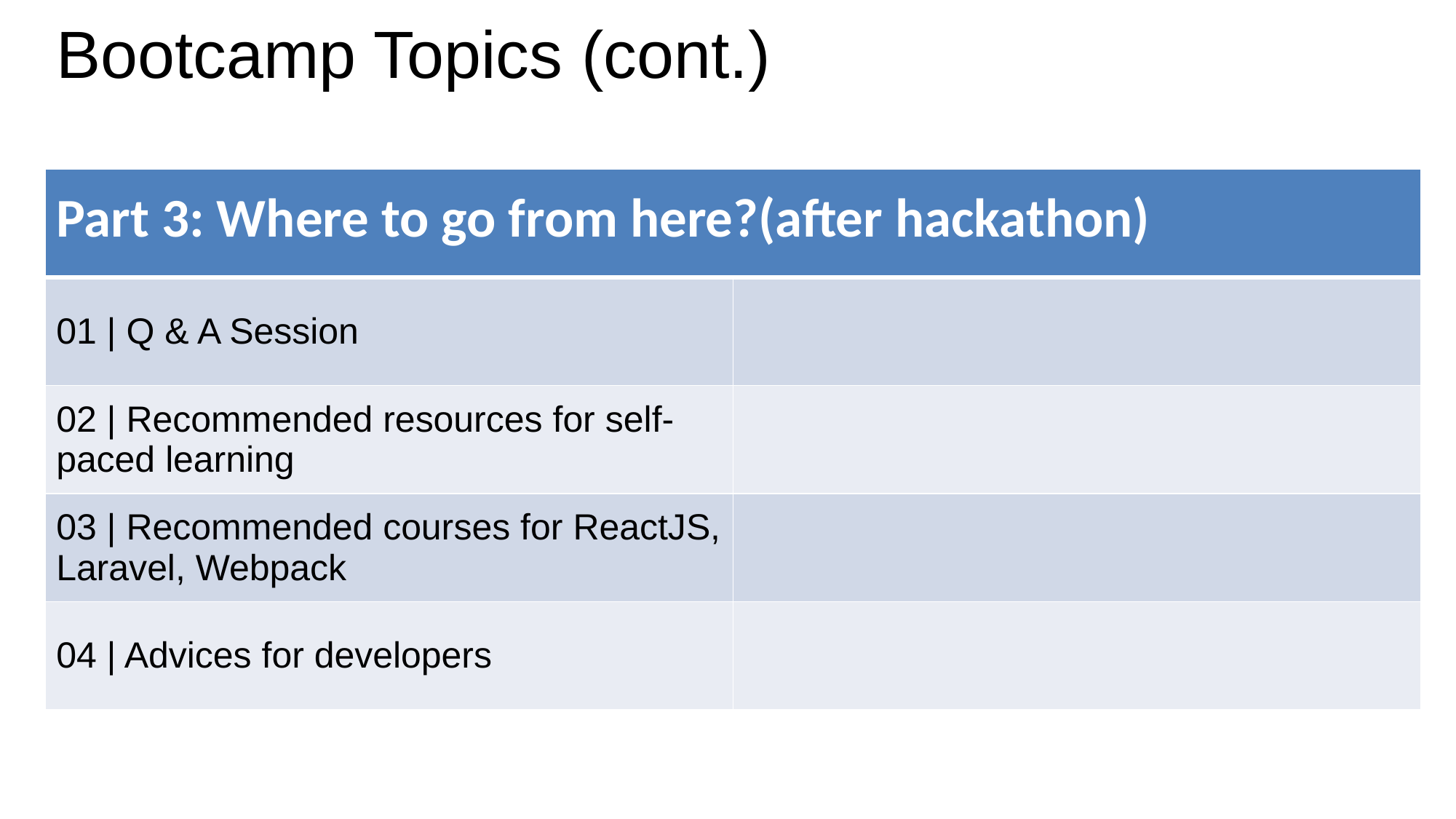

# Bootcamp Topics (cont.)
| Part 3: Where to go from here?(after hackathon) |  |
| --- | --- |
| 01 | Q & A Session |  |
| 02 | Recommended resources for self-paced learning |  |
| 03 | Recommended courses for ReactJS, Laravel, Webpack |  |
| 04 | Advices for developers |  |